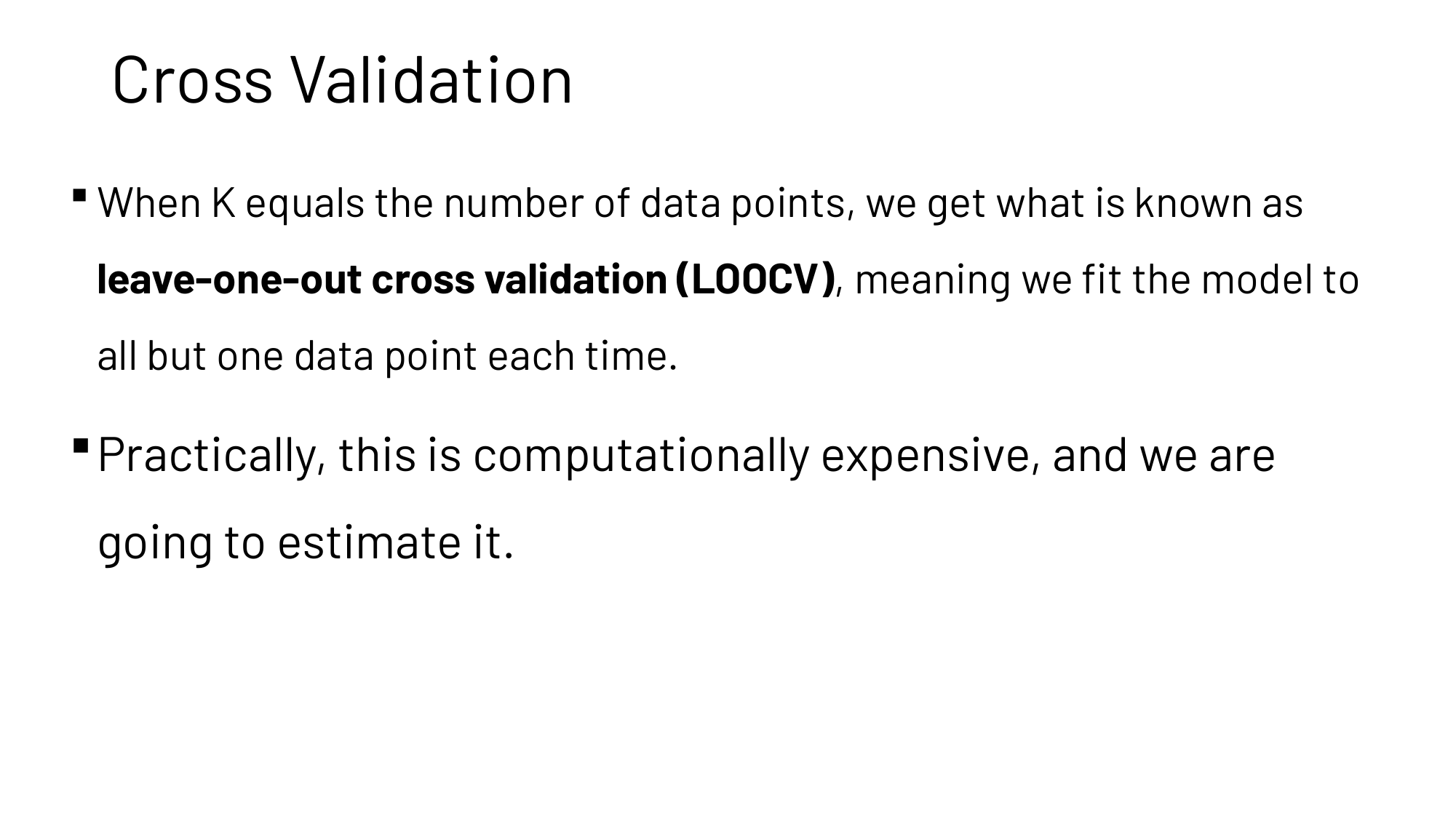

# Cross Validation
When K equals the number of data points, we get what is known as leave-one-out cross validation (LOOCV), meaning we fit the model to all but one data point each time.
Practically, this is computationally expensive, and we are going to estimate it.